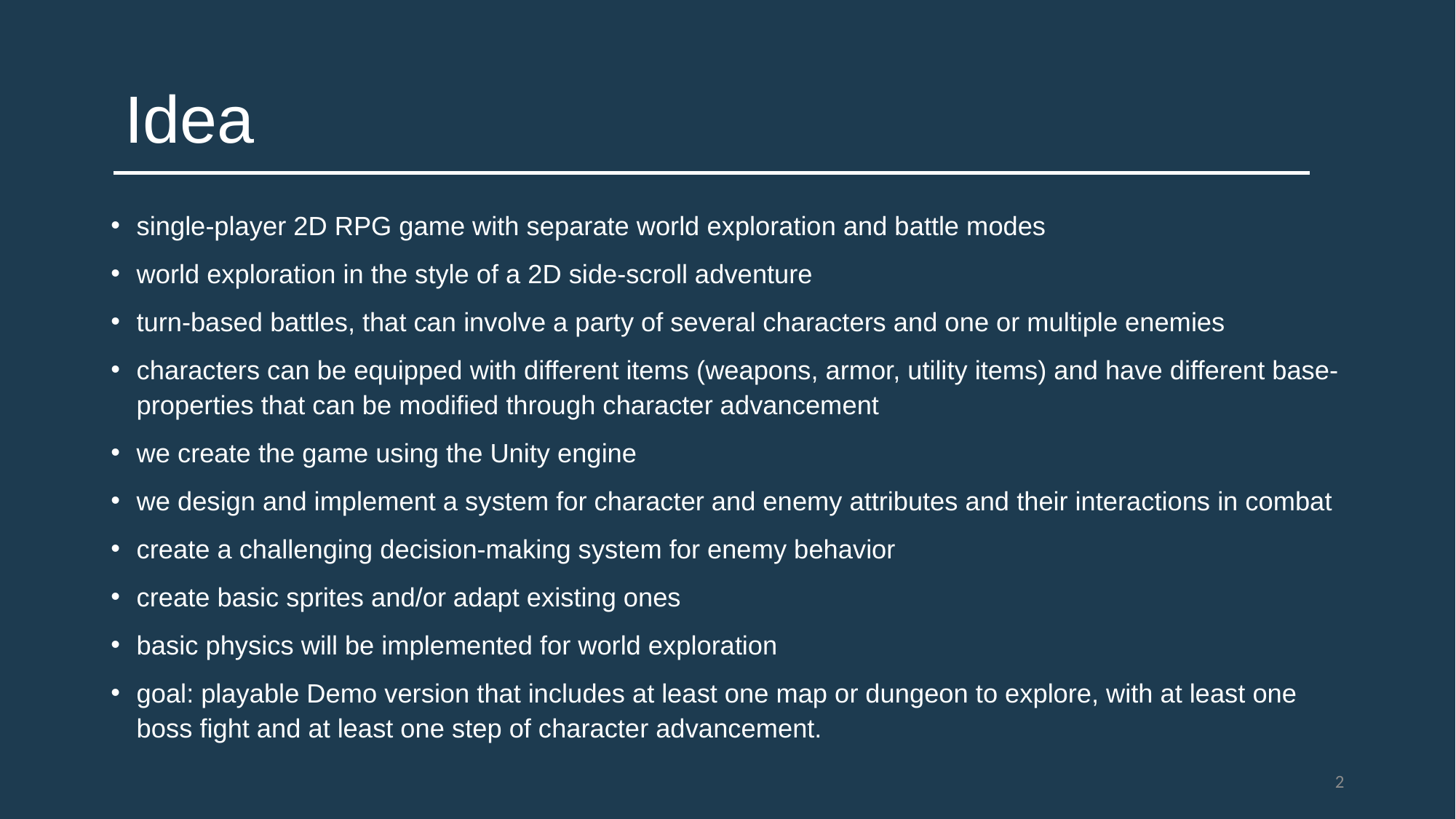

# Idea
single-player 2D RPG game with separate world exploration and battle modes
world exploration in the style of a 2D side-scroll adventure
turn-based battles, that can involve a party of several characters and one or multiple enemies
characters can be equipped with different items (weapons, armor, utility items) and have different base-properties that can be modified through character advancement
we create the game using the Unity engine
we design and implement a system for character and enemy attributes and their interactions in combat
create a challenging decision-making system for enemy behavior
create basic sprites and/or adapt existing ones
basic physics will be implemented for world exploration
goal: playable Demo version that includes at least one map or dungeon to explore, with at least one boss fight and at least one step of character advancement.
2